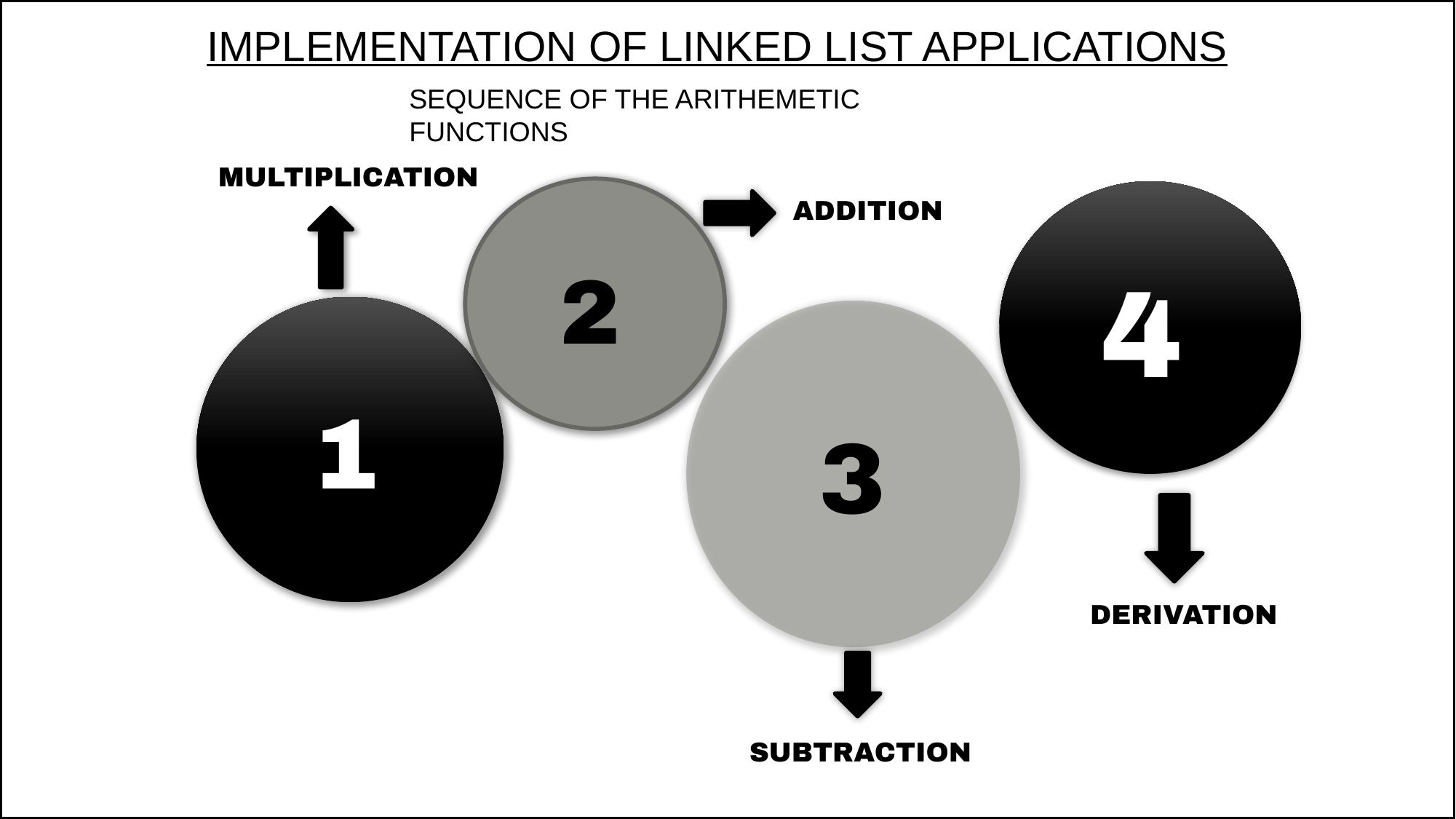

IMPLEMENTATION OF LINKED LIST APPLICATIONS
SEQUENCE OF THE ARITHEMETIC FUNCTIONS
MULTIPLICATION

ADDITION

2
4

1
3

DERIVATION

SUBTRACTION
12